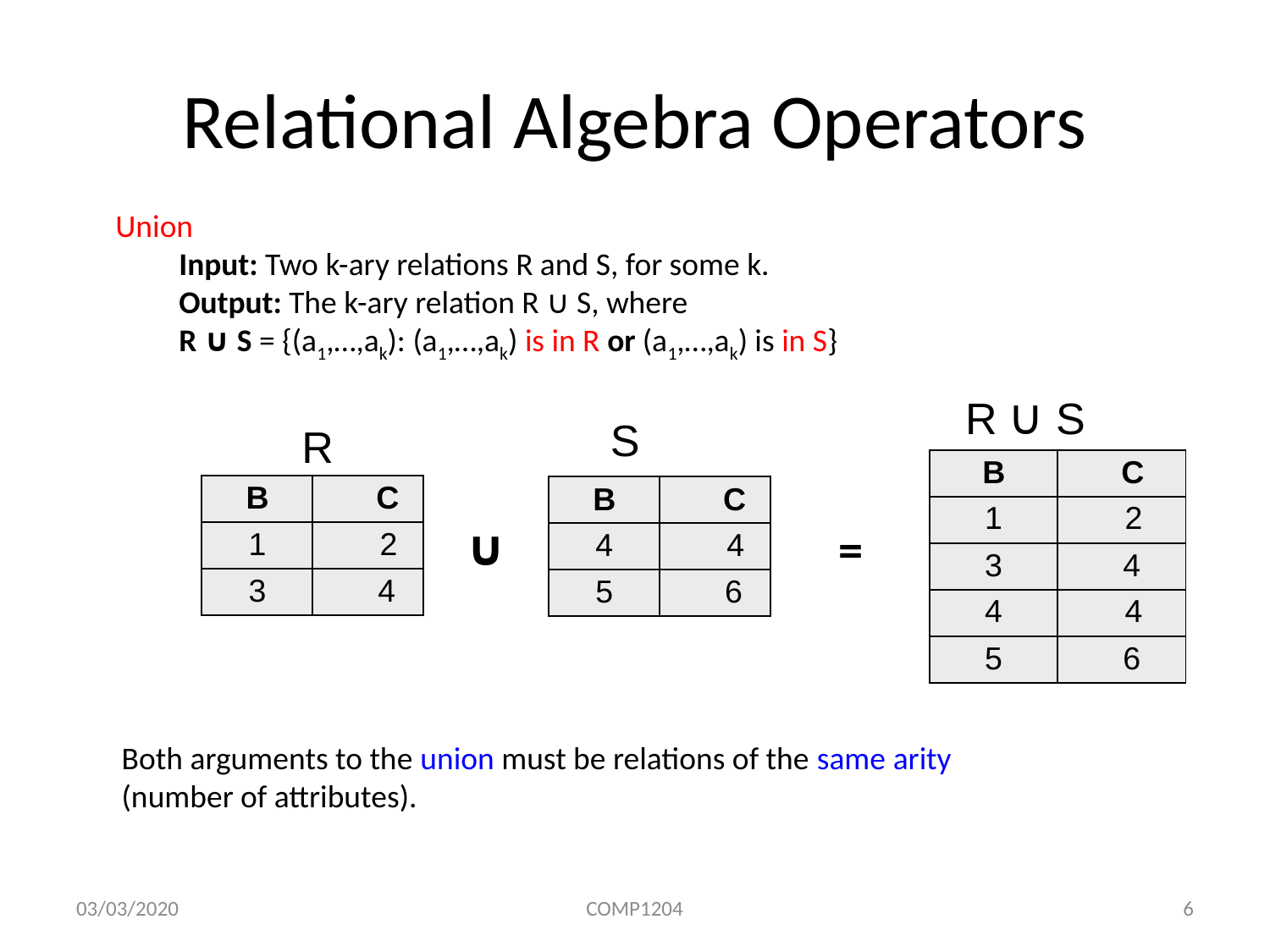

# Relational Algebra Operators
Union
Input: Two k-ary relations R and S, for some k.
Output: The k-ary relation R ∪ S, where
R ∪ S = {(a1,…,ak): (a1,…,ak) is in R or (a1,…,ak) is in S}
R ∪ S
S
R
| B | C |
| --- | --- |
| 1 | 2 |
| 3 | 4 |
| 4 | 4 |
| 5 | 6 |
| B | C |
| --- | --- |
| 1 | 2 |
| 3 | 4 |
| B | C |
| --- | --- |
| 4 | 4 |
| 5 | 6 |
∪
=
Both arguments to the union must be relations of the same arity (number of attributes).
03/03/2020
COMP1204
6